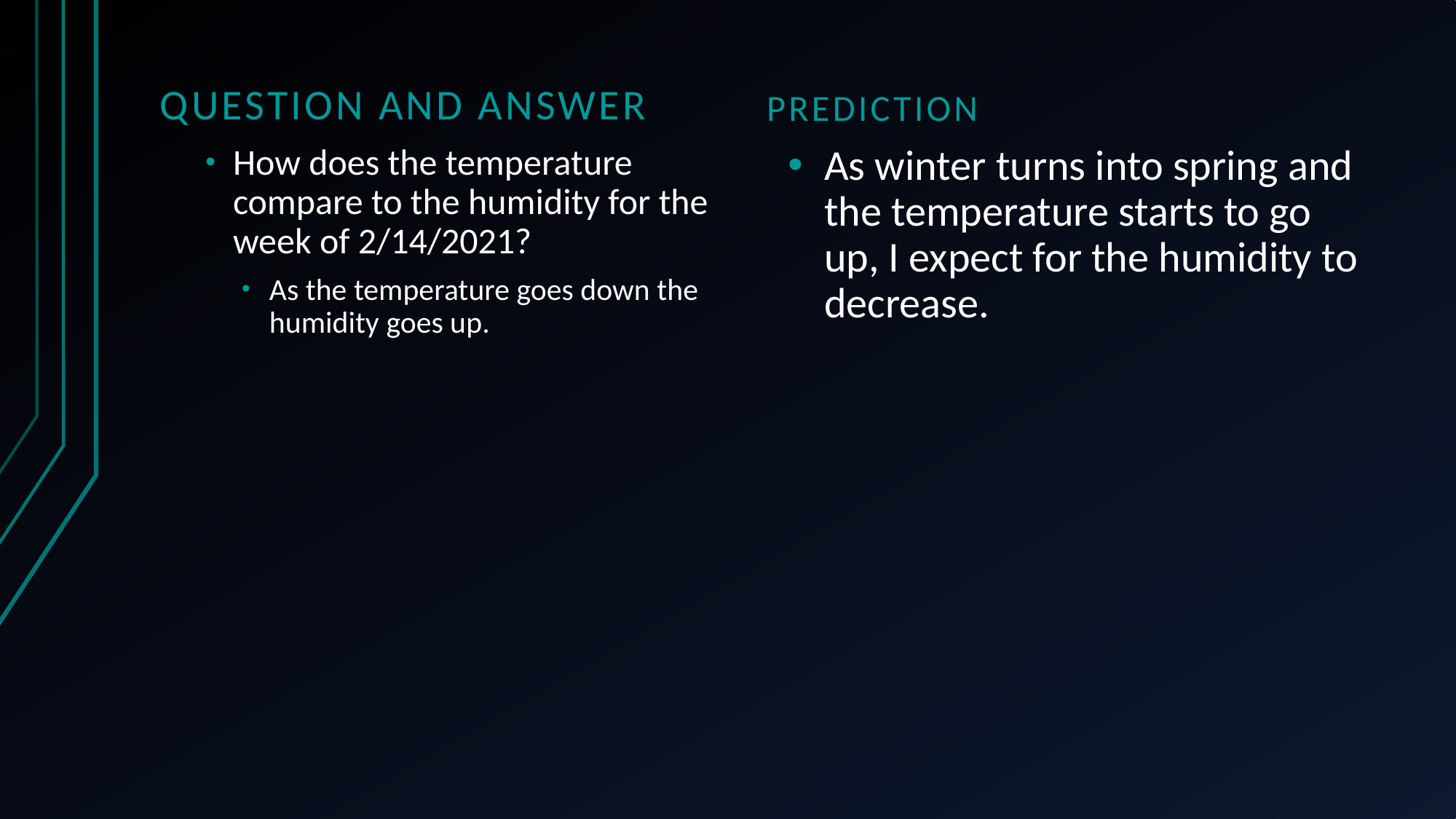

Question and answer
Prediction
How does the temperature compare to the humidity for the week of 2/14/2021?
As the temperature goes down the humidity goes up.

As winter turns into spring and the temperature starts to go up, I expect for the humidity to decrease.